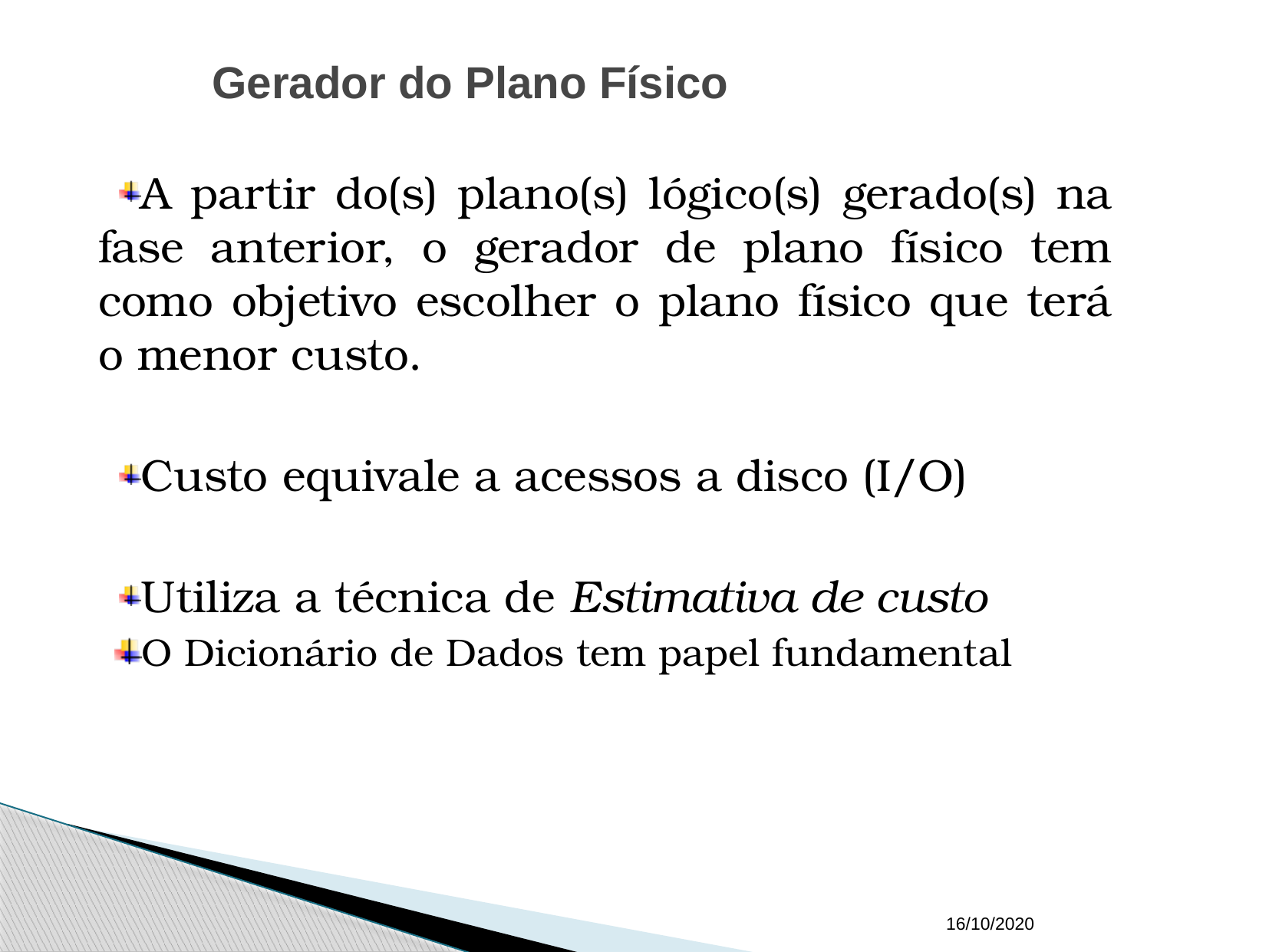

Gerador do Plano Físico
A partir do(s) plano(s) lógico(s) gerado(s) na fase anterior, o gerador de plano físico tem como objetivo escolher o plano físico que terá o menor custo.

Custo equivale a acessos a disco (I/O)

Utiliza a técnica de Estimativa de custo
O Dicionário de Dados tem papel fundamental
16/10/2020